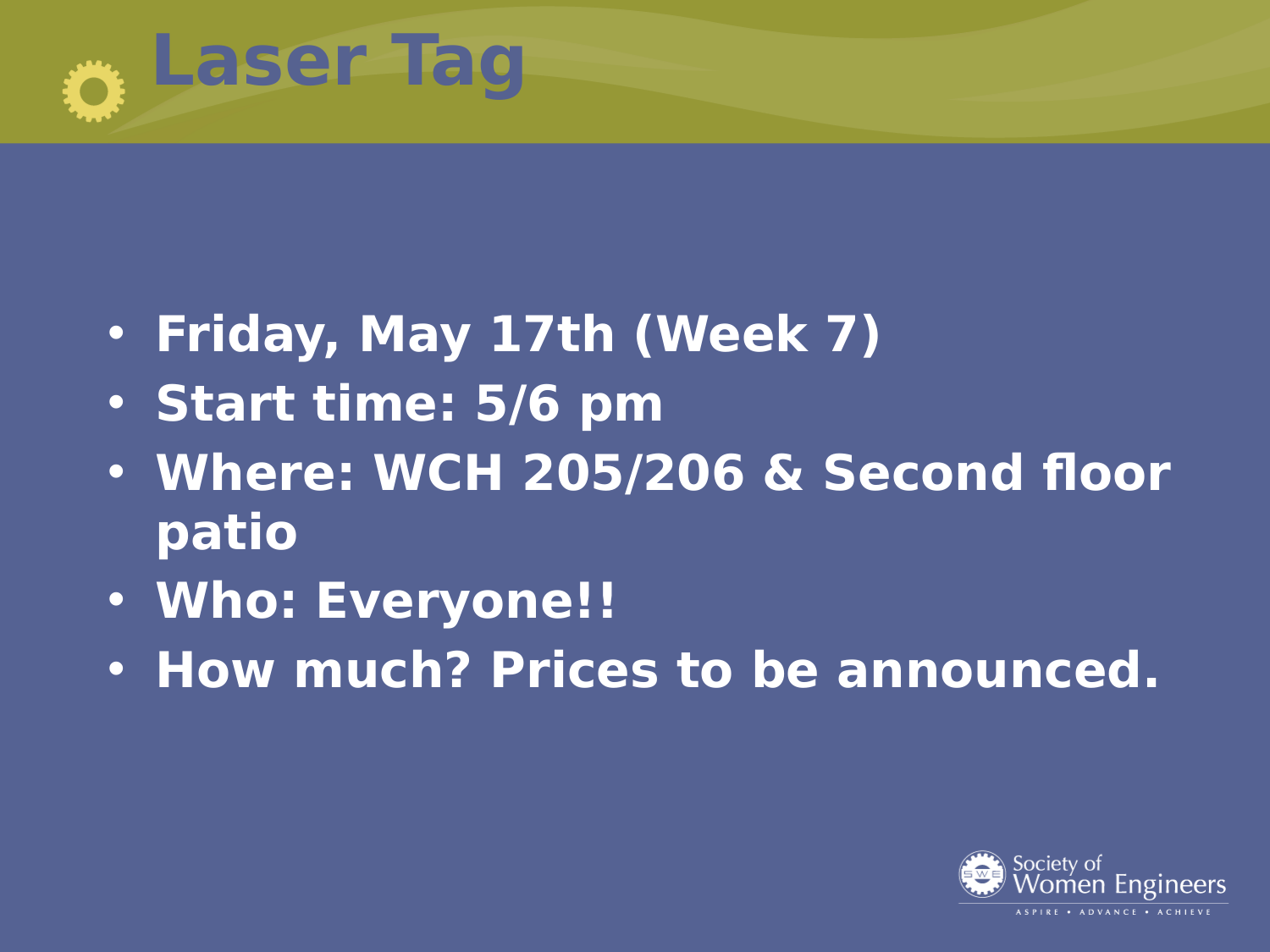

Laser Tag
Friday, May 17th (Week 7)
Start time: 5/6 pm
Where: WCH 205/206 & Second floor patio
Who: Everyone!!
How much? Prices to be announced.